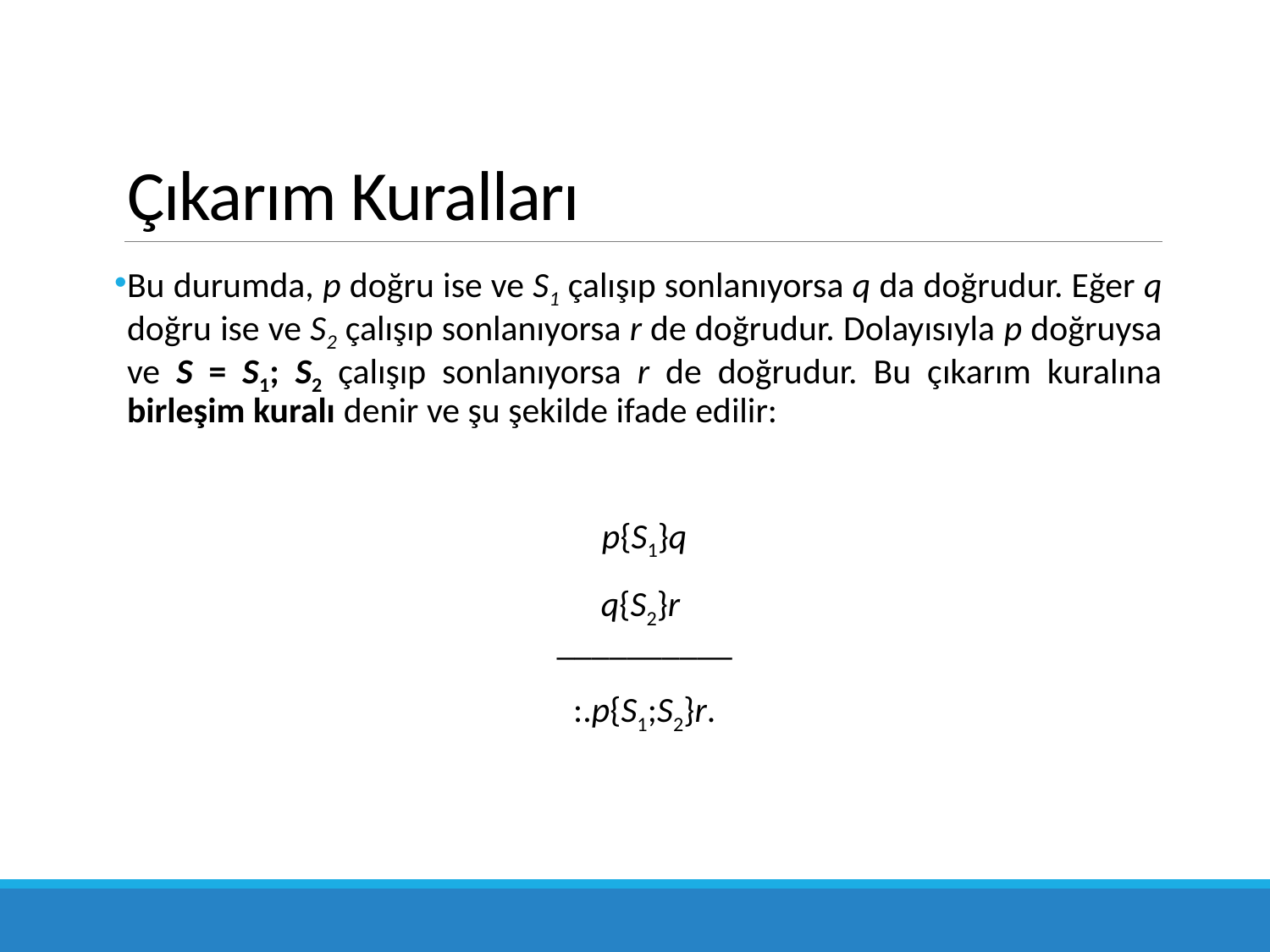

# Çıkarım Kuralları
Bu durumda, p doğru ise ve S1 çalışıp sonlanıyorsa q da doğrudur. Eğer q doğru ise ve S2 çalışıp sonlanıyorsa r de doğrudur. Dolayısıyla p doğruysa ve S = S1; S2 çalışıp sonlanıyorsa r de doğrudur. Bu çıkarım kuralına birleşim kuralı denir ve şu şekilde ifade edilir:

p{S1}q
q{S2}r
__________
:.p{S1;S2}r.